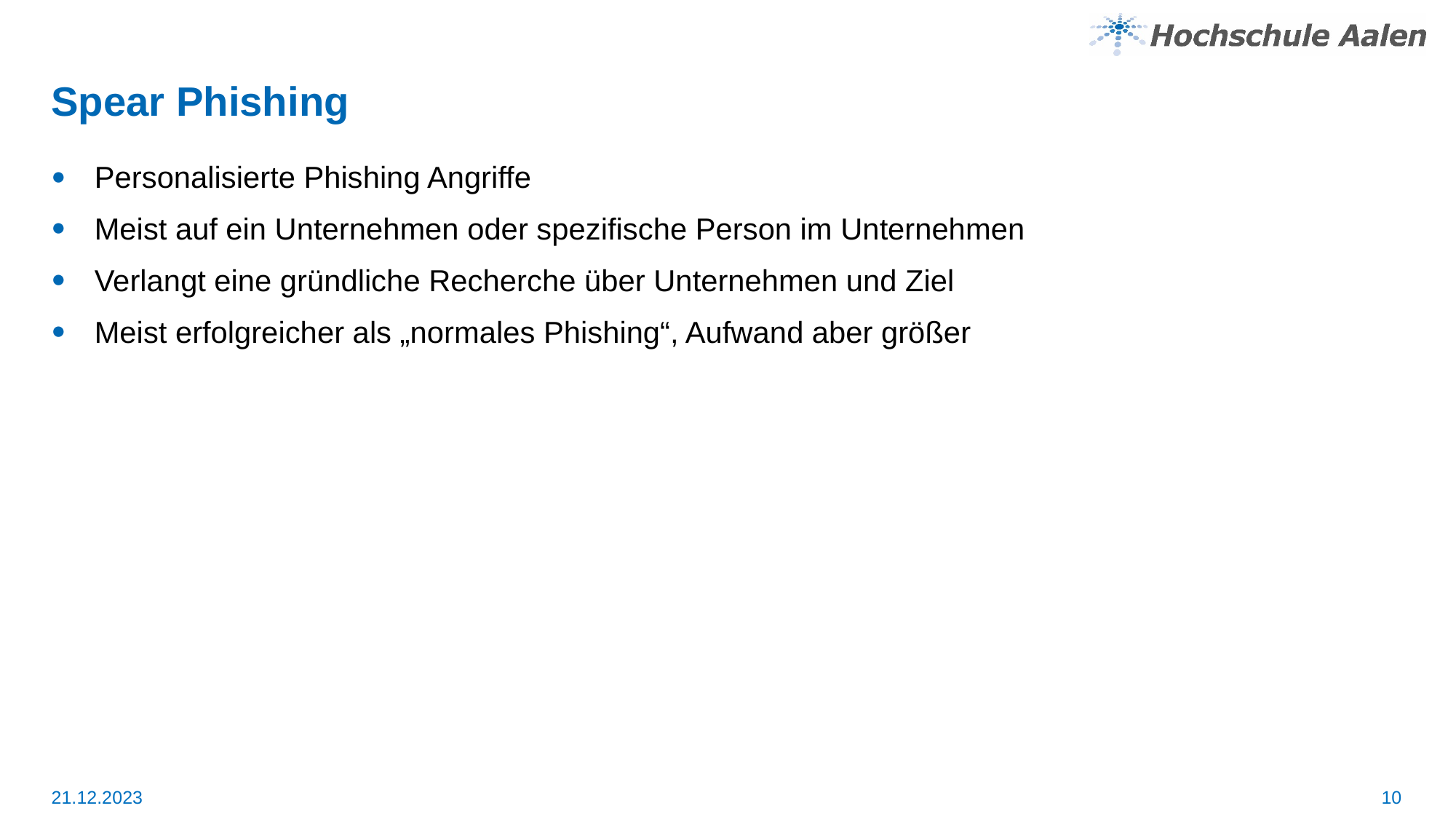

# Spear Phishing
Personalisierte Phishing Angriffe
Meist auf ein Unternehmen oder spezifische Person im Unternehmen
Verlangt eine gründliche Recherche über Unternehmen und Ziel
Meist erfolgreicher als „normales Phishing“, Aufwand aber größer
10
21.12.2023